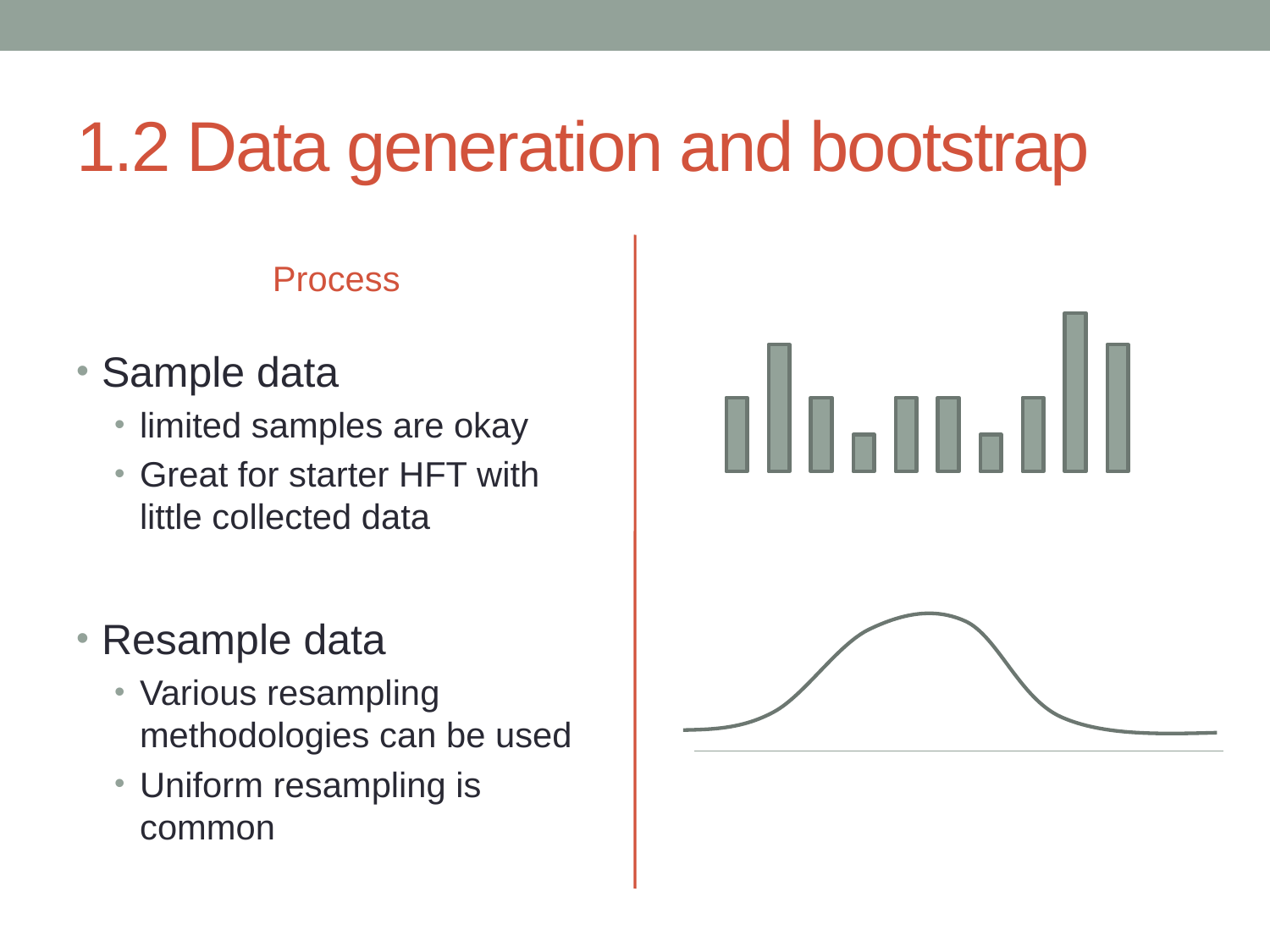

# 1.2 Data generation and bootstrap
Process

Sample data
limited samples are okay
Great for starter HFT with little collected data

Resample data
Various resampling methodologies can be used
Uniform resampling is common